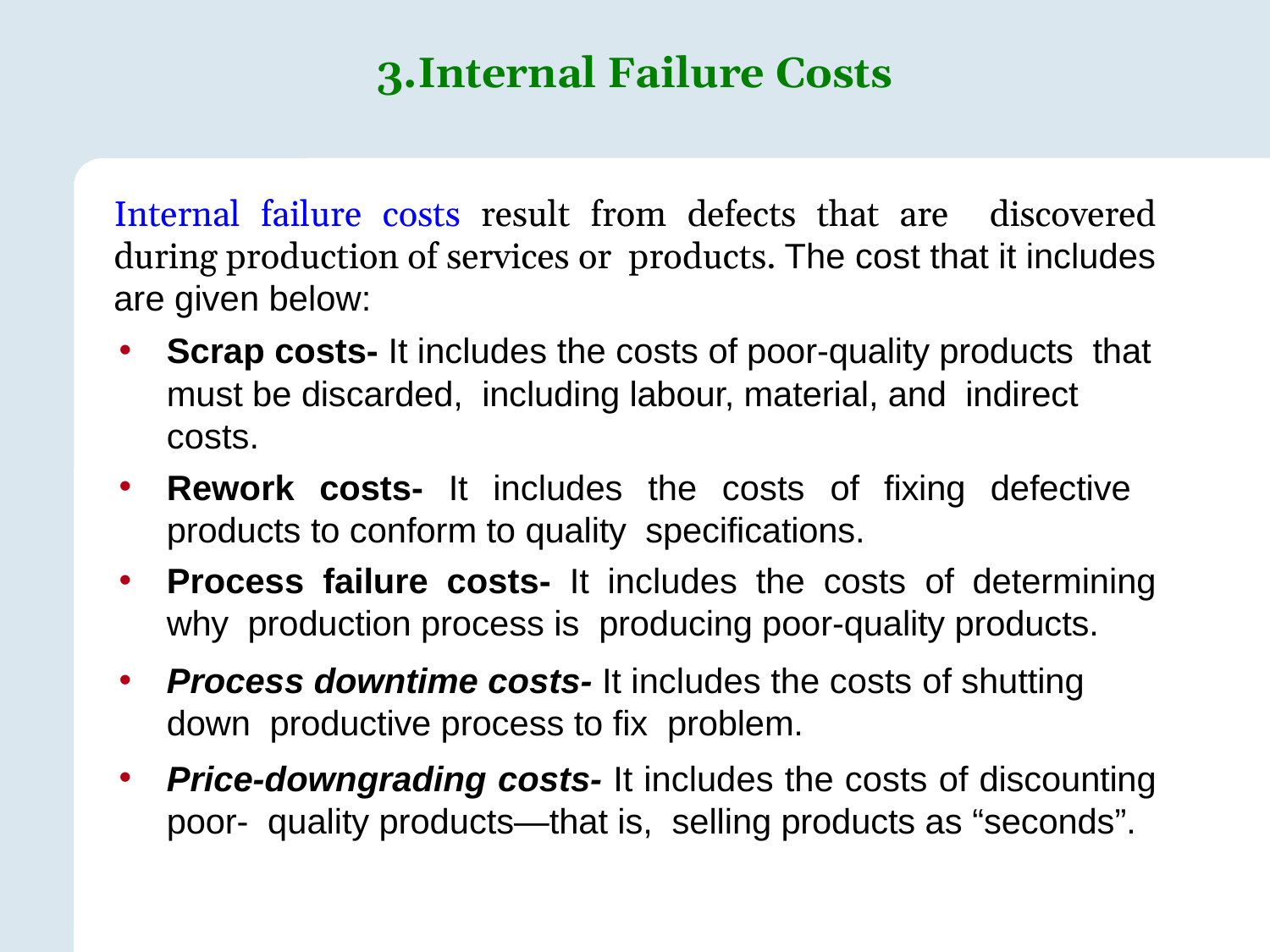

# 3.Internal Failure Costs
Internal failure costs result from defects that are  discovered during production of services or  products. The cost that it includes are given below:
Scrap costs- It includes the costs of poor-quality products  that must be discarded,  including labour, material, and  indirect costs.
Rework costs- It includes the costs of fixing defective  products to conform to quality  specifications.
Process failure costs- It includes the costs of determining why  production process is  producing poor-quality products.
Process downtime costs- It includes the costs of shutting down  productive process to fix  problem.
Price-downgrading costs- It includes the costs of discounting poor-  quality products—that is,  selling products as “seconds”.